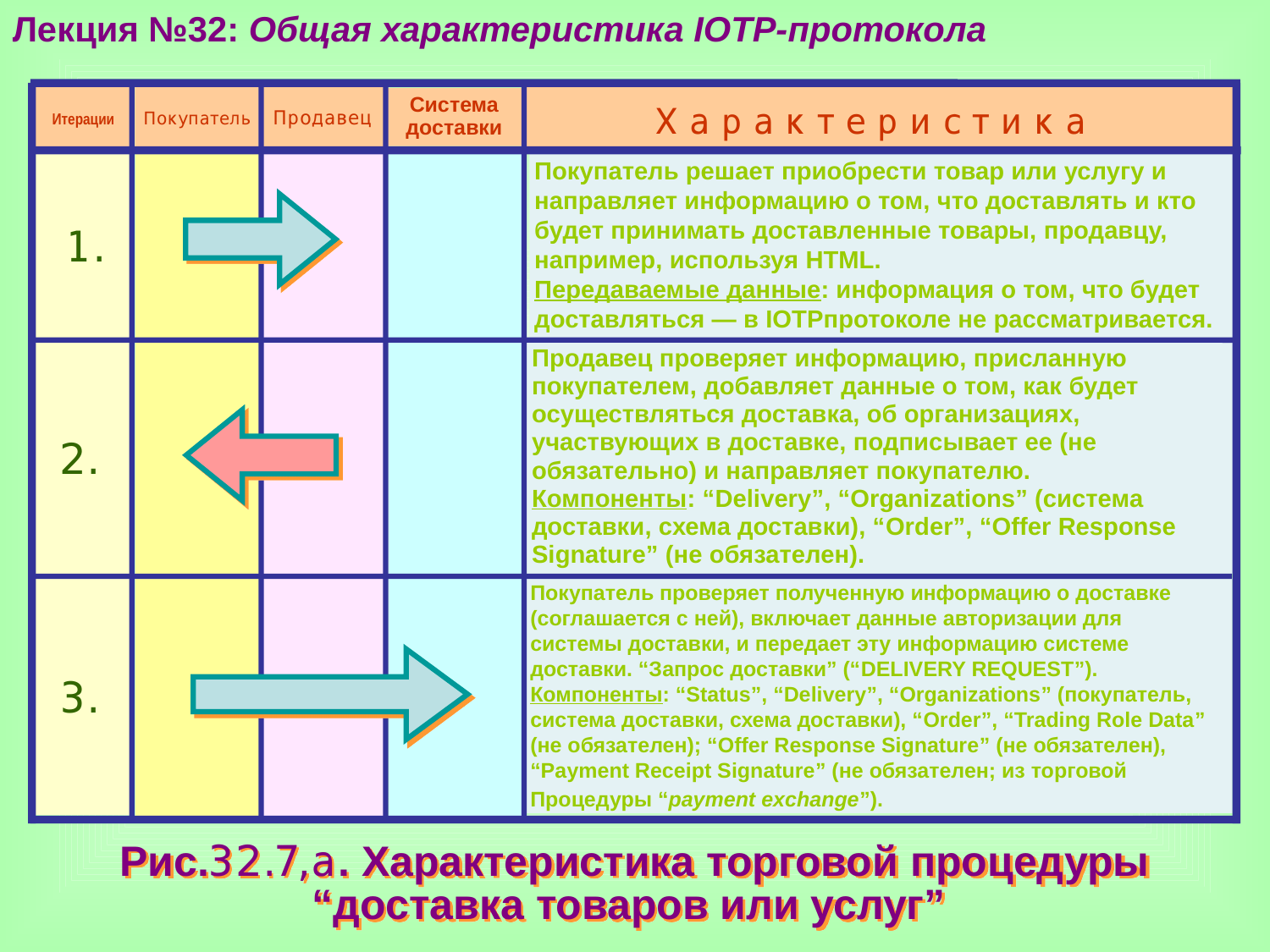

Лекция №32: Общая характеристика IOTP-протокола
Продавец

Покупатель

Х а р а к т е р и с т и к а
Итерации
Система
доставки

Покупатель решает приобрести товар или услугу и
направляет информацию о том, что доставлять и кто
будет принимать доставленные товары, продавцу,
например, используя HTML.
Передаваемые данные: информация о том, что будет
доставляться — в IOTPпротоколе не рассматривается.
 1.

Продавец проверяет информацию, присланную
покупателем, добавляет данные о том, как будет
осуществляться доставка, об организациях,
участвующих в доставке, подписывает ее (не
обязательно) и направляет покупателю.
Компоненты: “Delivery”, “Organizations” (система
доставки, схема доставки), “Order”, “Offer Response
Signature” (не обязателен).

2.

3.
Покупатель проверяет полученную информацию о доставке
(соглашается с ней), включает данные авторизации для
системы доставки, и передает эту информацию системе
доставки. “Запрос доставки” (“DELIVERY REQUEST”).
Компоненты: “Status”, “Delivery”, “Organizations” (покупатель,
система доставки, схема доставки), “Order”, “Trading Role Data”
(не обязателен); “Offer Response Signature” (не обязателен),
“Payment Receipt Signature” (не обязателен; из торговой
Процедуры “payment exchange”).

Рис.32.7,а. Характеристика торговой процедуры
“доставка товаров или услуг”